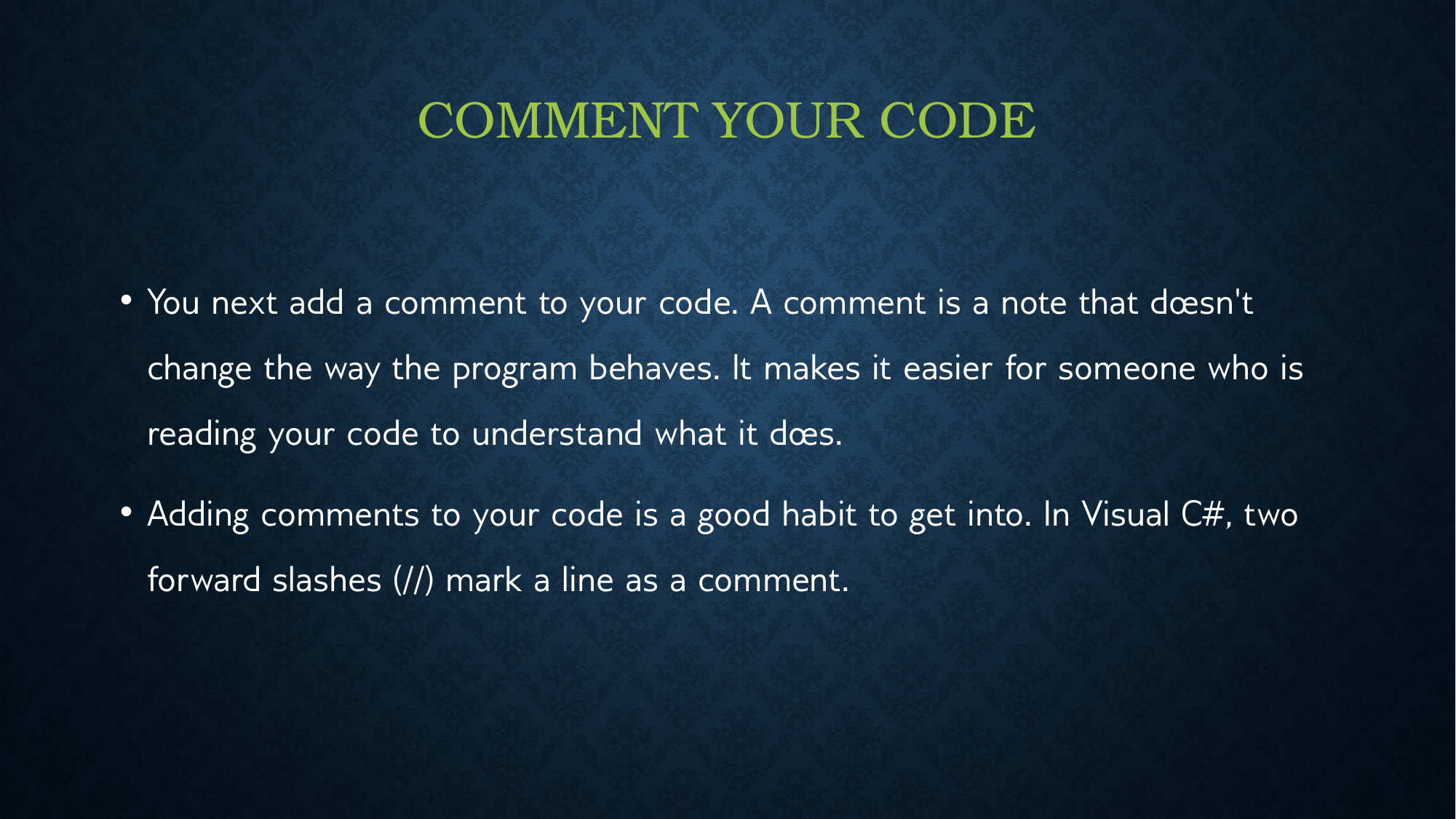

# Comment Your Code
You next add a comment to your code. A comment is a note that doesn't change the way the program behaves. It makes it easier for someone who is reading your code to understand what it does.
Adding comments to your code is a good habit to get into. In Visual C#, two forward slashes (//) mark a line as a comment.